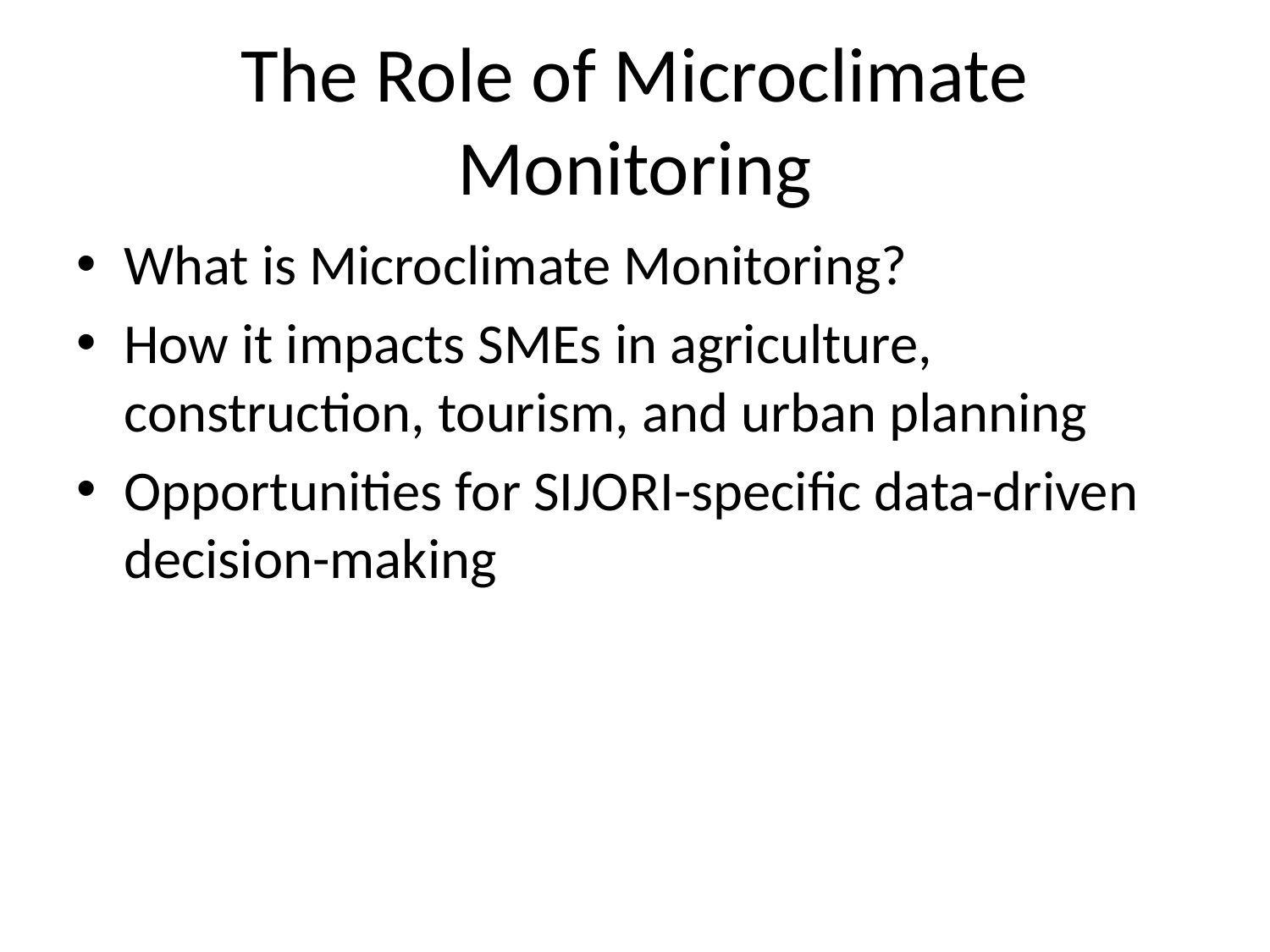

# The Role of Microclimate Monitoring
What is Microclimate Monitoring?
How it impacts SMEs in agriculture, construction, tourism, and urban planning
Opportunities for SIJORI-specific data-driven decision-making